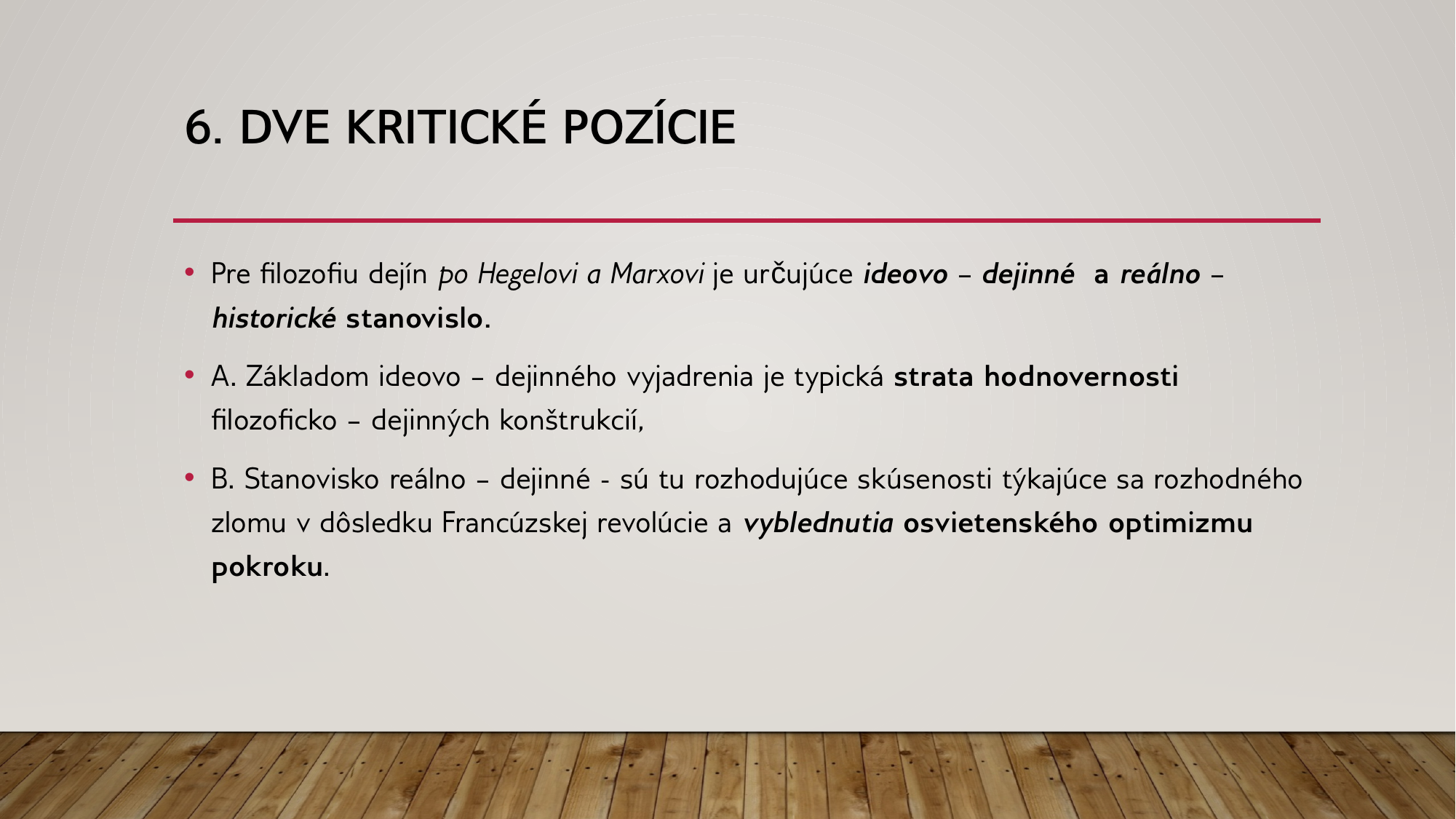

# 6. Dve kritické pozície
Pre filozofiu dejín po Hegelovi a Marxovi je určujúce ideovo – dejinné  a reálno – historické stanovislo.
A. Základom ideovo – dejinného vyjadrenia je typická strata hodnovernosti filozoficko – dejinných konštrukcií,
B. Stanovisko reálno – dejinné - sú tu rozhodujúce skúsenosti týkajúce sa rozhodného zlomu v dôsledku Francúzskej revolúcie a vyblednutia osvietenského optimizmu pokroku.